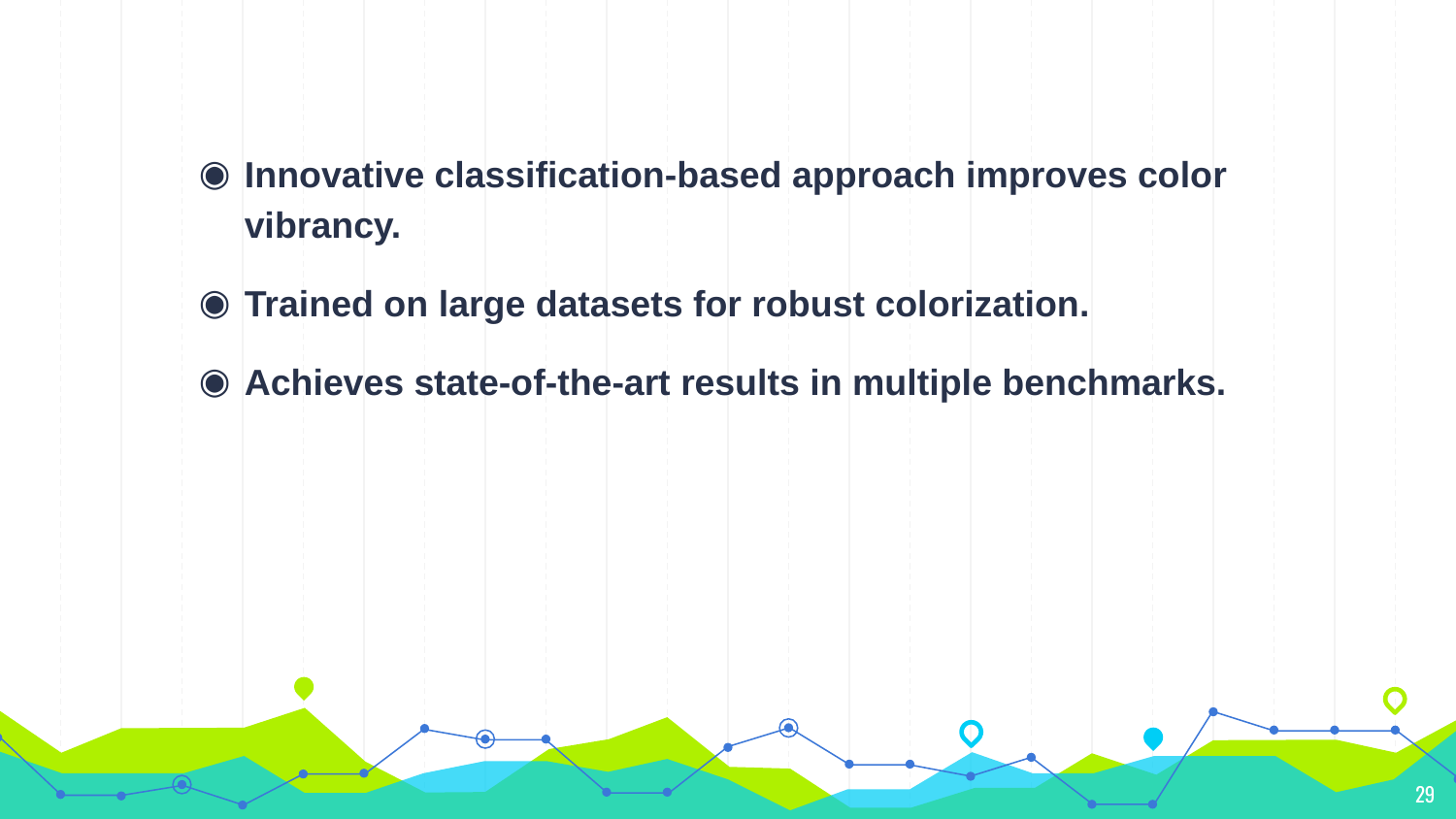

Innovative classification-based approach improves color vibrancy.
Trained on large datasets for robust colorization.
Achieves state-of-the-art results in multiple benchmarks.
29